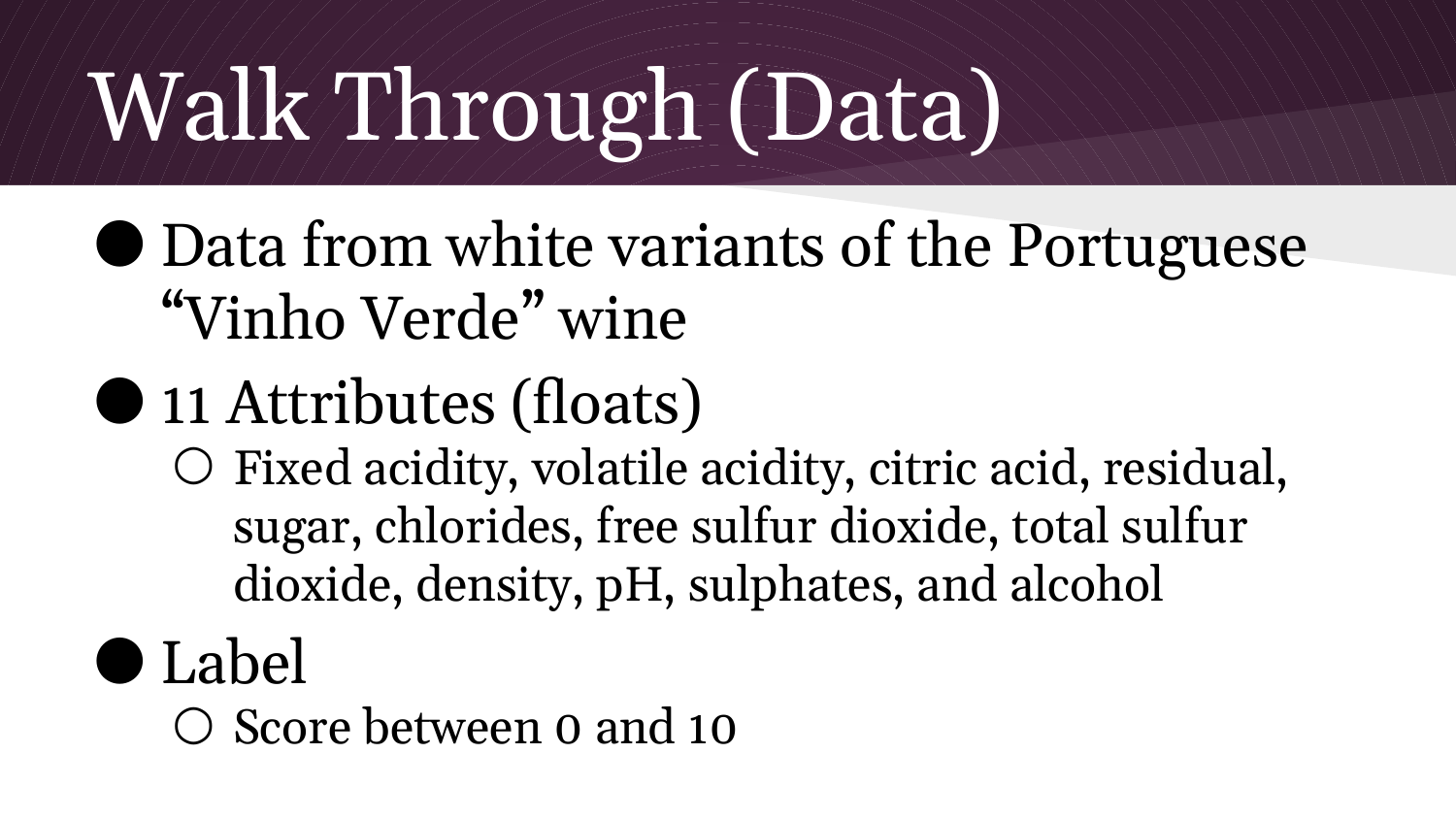

# Walk Through (Data)
Data from white variants of the Portuguese “Vinho Verde” wine
11 Attributes (floats)
Fixed acidity, volatile acidity, citric acid, residual, sugar, chlorides, free sulfur dioxide, total sulfur dioxide, density, pH, sulphates, and alcohol
Label
Score between 0 and 10